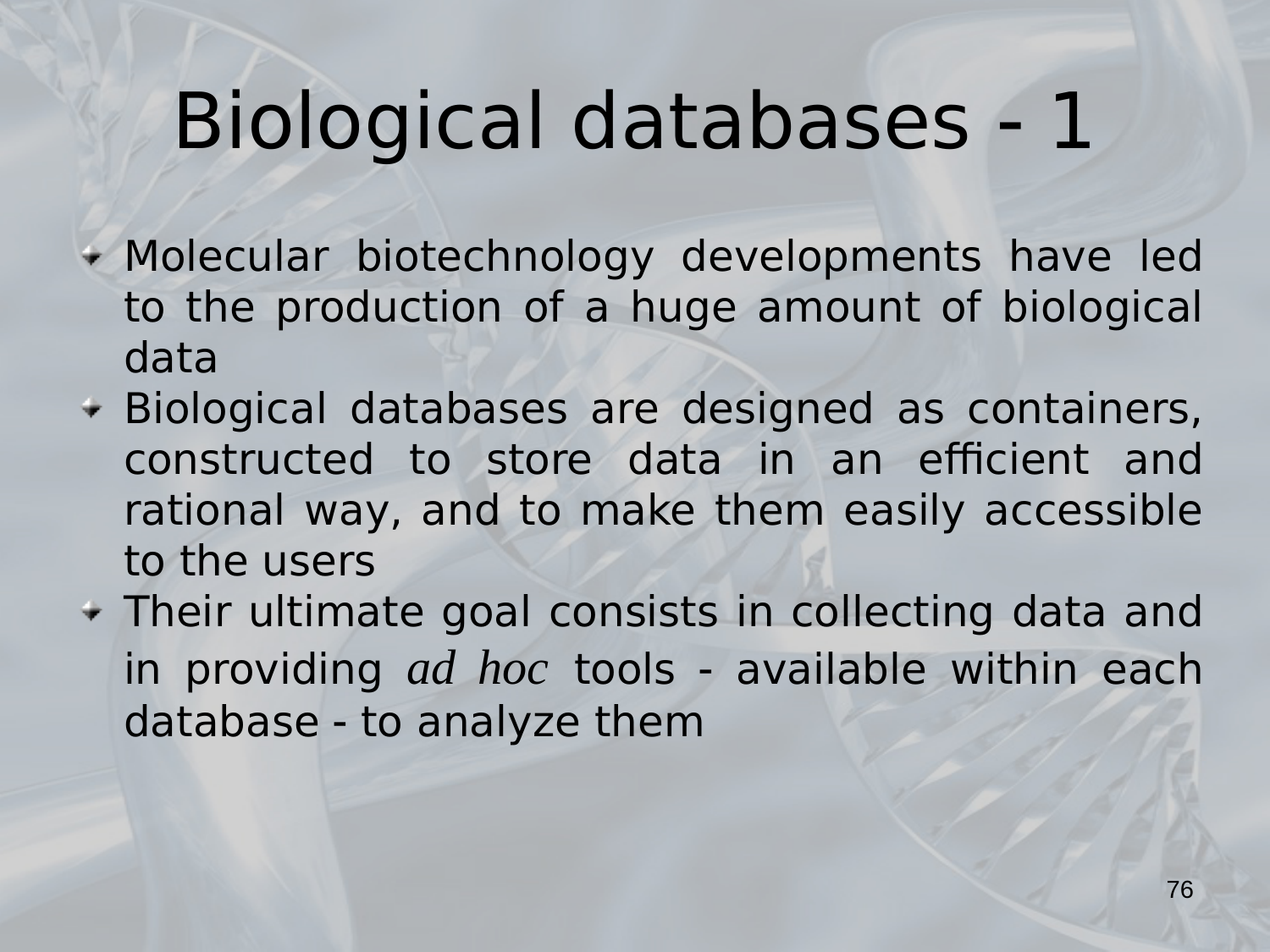

Biological databases − 1
Molecular biotechnology developments have led to the production of a huge amount of biological data
Biological databases are designed as containers, constructed to store data in an efficient and rational way, and to make them easily accessible to the users
Their ultimate goal consists in collecting data and in providing ad hoc tools − available within each database − to analyze them

76